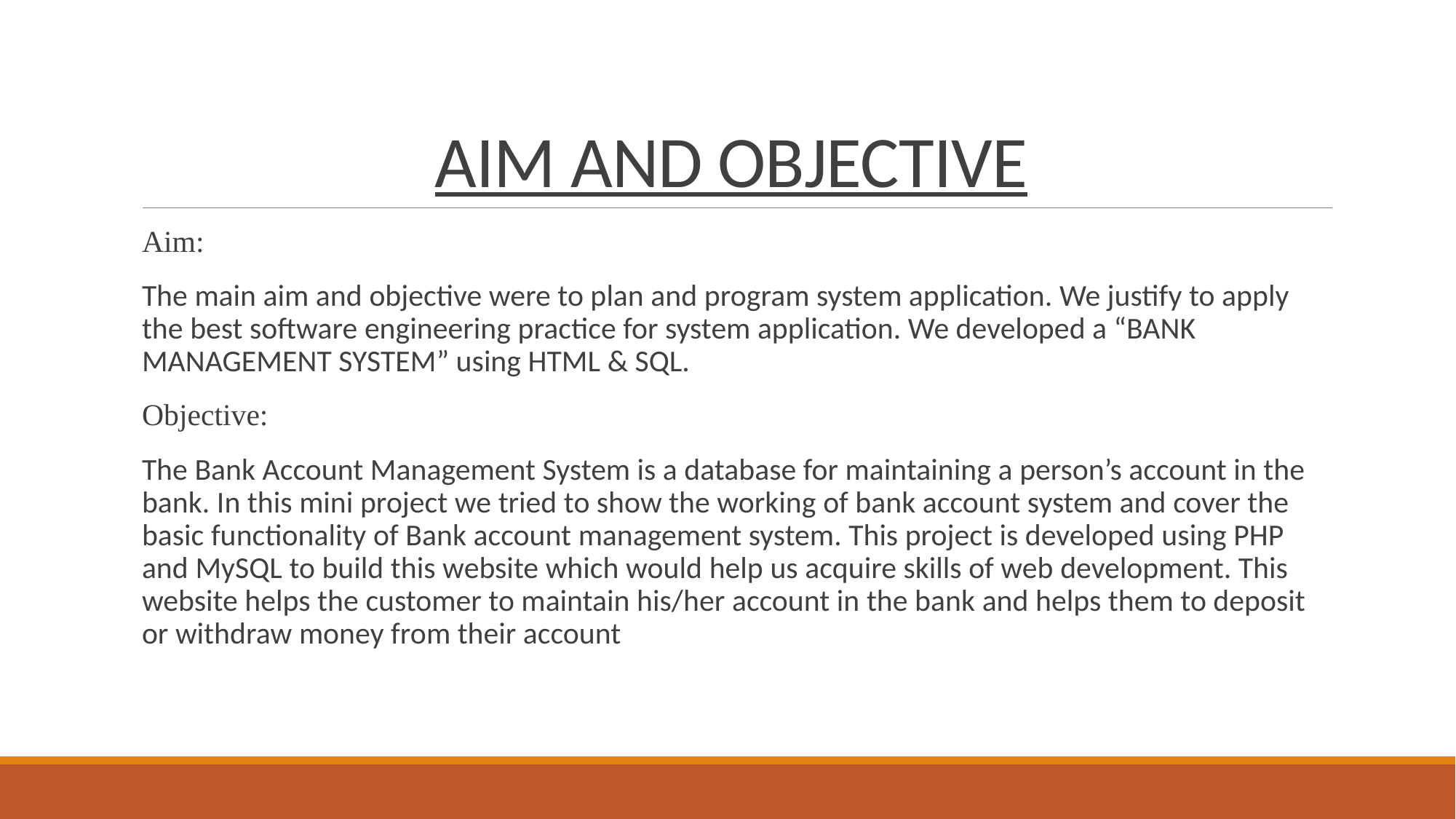

# AIM AND OBJECTIVE
Aim:
The main aim and objective were to plan and program system application. We justify to apply the best software engineering practice for system application. We developed a “BANK MANAGEMENT SYSTEM” using HTML & SQL.
Objective:
The Bank Account Management System is a database for maintaining a person’s account in the bank. In this mini project we tried to show the working of bank account system and cover the basic functionality of Bank account management system. This project is developed using PHP and MySQL to build this website which would help us acquire skills of web development. This website helps the customer to maintain his/her account in the bank and helps them to deposit or withdraw money from their account